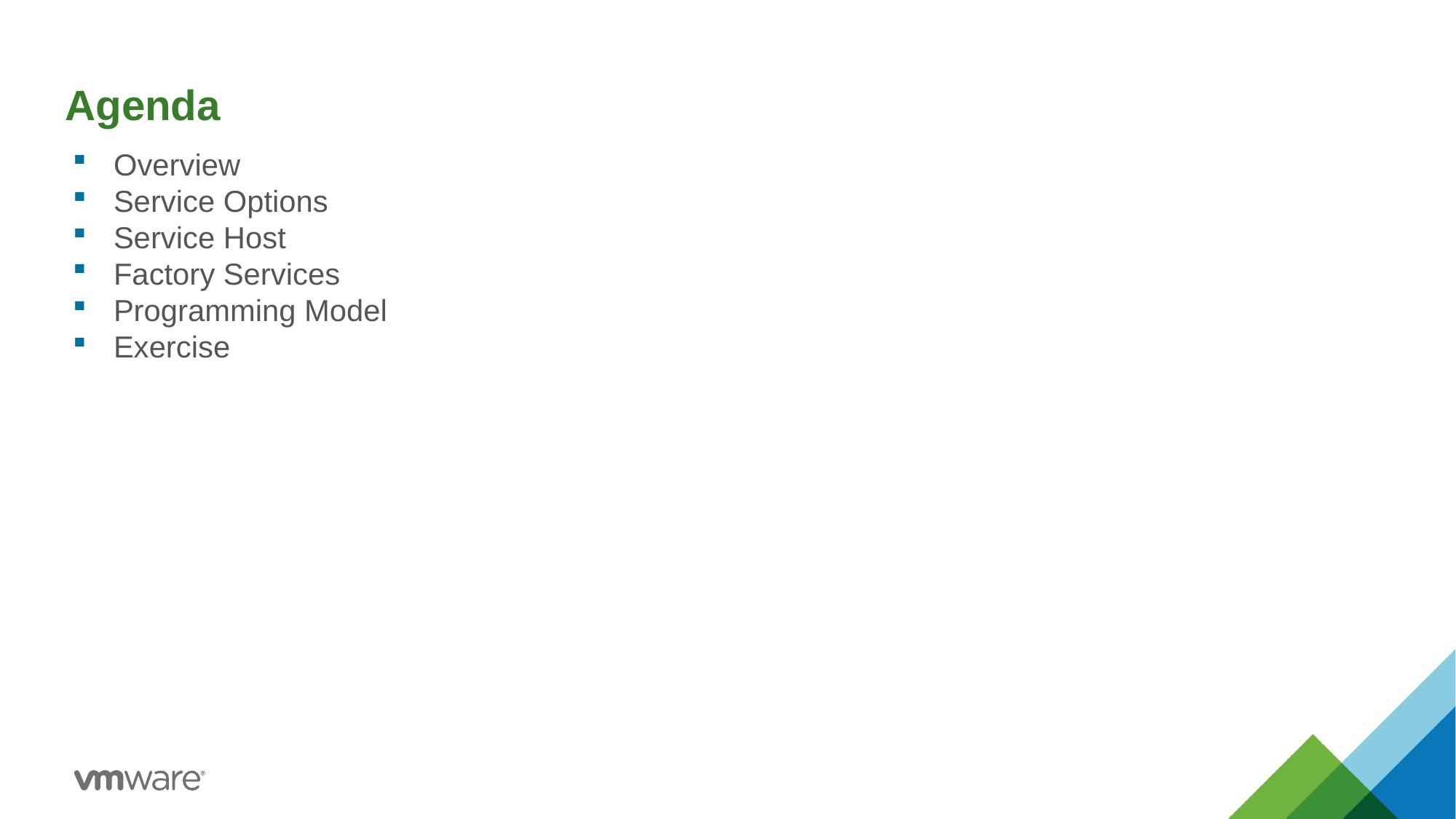

Agenda
Overview
Service Options
Service Host
Factory Services
Programming Model
Exercise